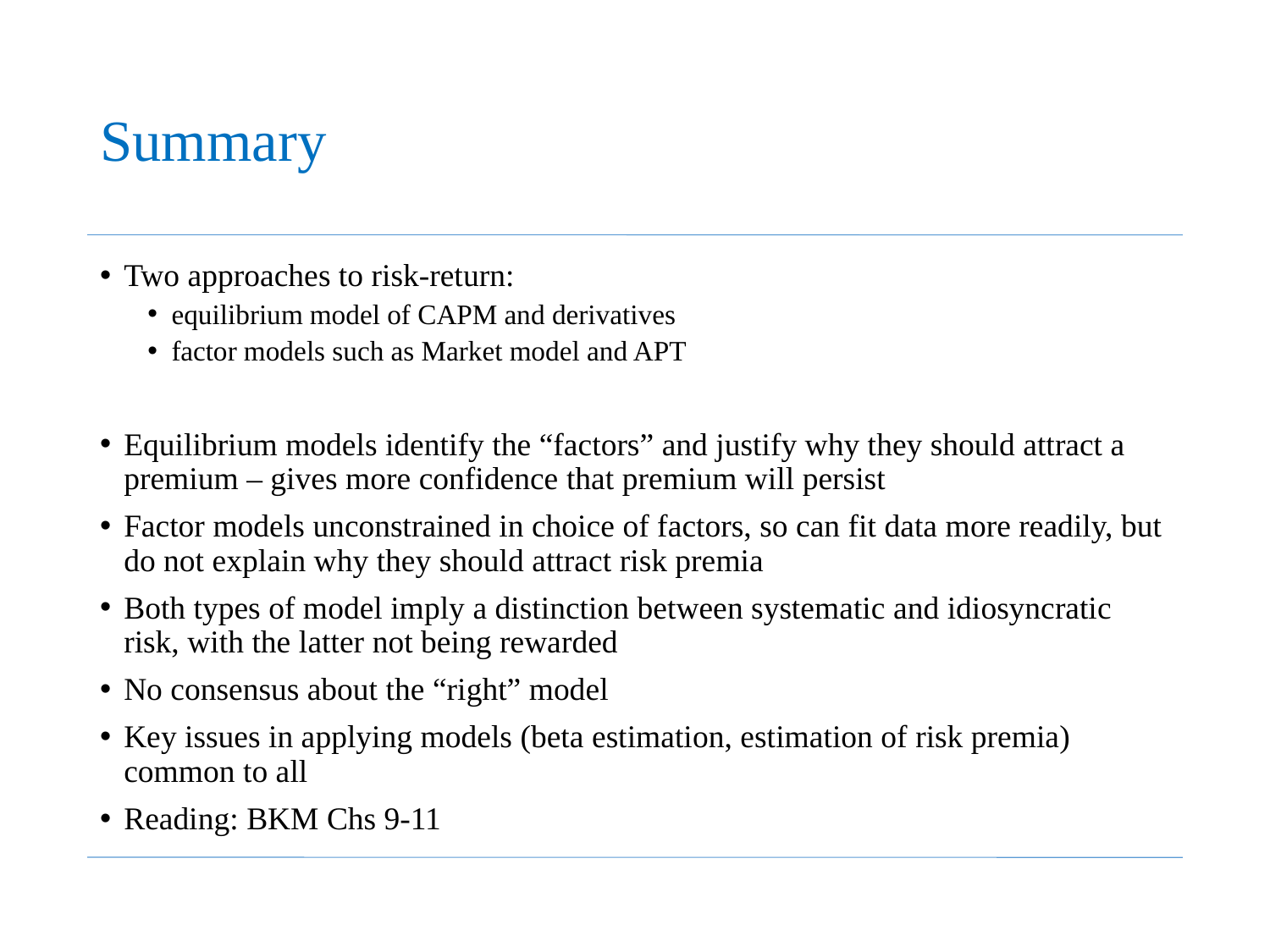

# Summary
Two approaches to risk-return:
equilibrium model of CAPM and derivatives
factor models such as Market model and APT

Equilibrium models identify the “factors” and justify why they should attract a premium – gives more confidence that premium will persist
Factor models unconstrained in choice of factors, so can fit data more readily, but do not explain why they should attract risk premia
Both types of model imply a distinction between systematic and idiosyncratic risk, with the latter not being rewarded
No consensus about the “right” model
Key issues in applying models (beta estimation, estimation of risk premia) common to all
Reading: BKM Chs 9-11